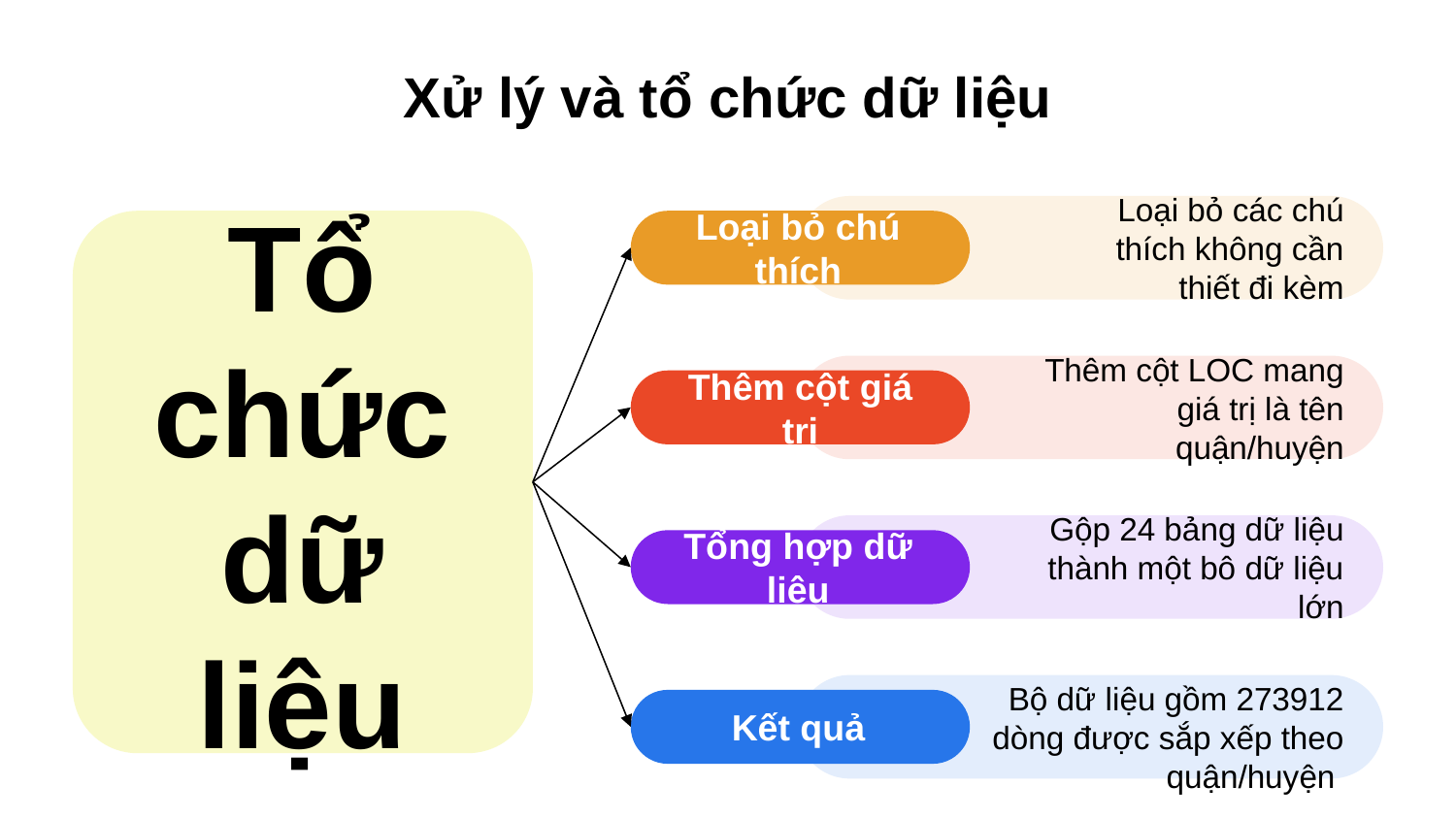

# Xử lý và tổ chức dữ liệu

Loại bỏ chú thích
Loại bỏ các chú thích không cần thiết đi kèm
Tổ chức dữ liệu

Thêm cột giá trị
Thêm cột LOC mang giá trị là tên quận/huyện

Gộp 24 bảng dữ liệu thành một bô dữ liệu lớn
Tổng hợp dữ liệu

Kết quả
Bộ dữ liệu gồm 273912 dòng được sắp xếp theo quận/huyện